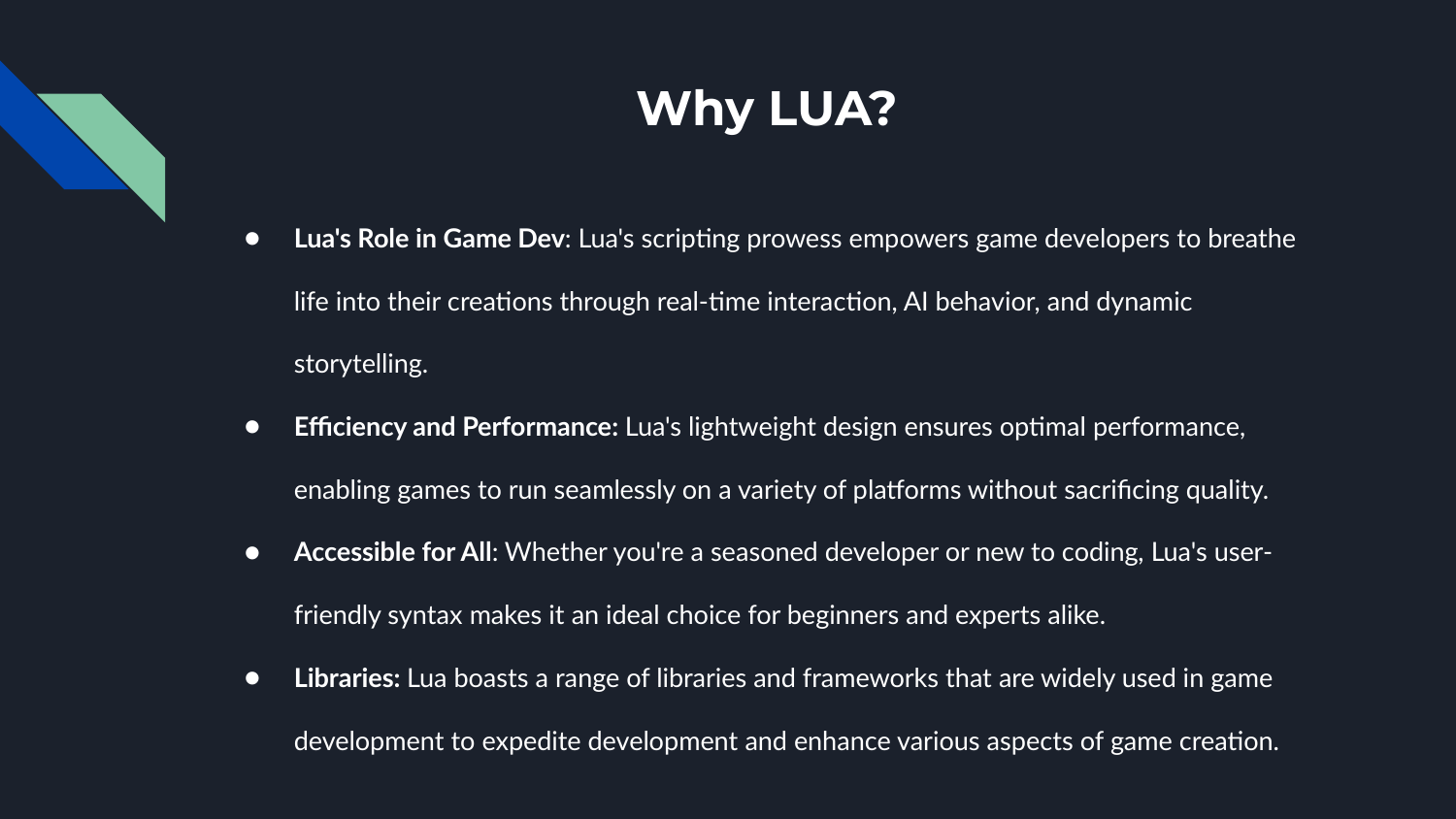

# Why LUA?
Lua's Role in Game Dev: Lua's scripting prowess empowers game developers to breathe life into their creations through real-time interaction, AI behavior, and dynamic storytelling.
Efficiency and Performance: Lua's lightweight design ensures optimal performance, enabling games to run seamlessly on a variety of platforms without sacrificing quality.
Accessible for All: Whether you're a seasoned developer or new to coding, Lua's user-friendly syntax makes it an ideal choice for beginners and experts alike.
Libraries: Lua boasts a range of libraries and frameworks that are widely used in game development to expedite development and enhance various aspects of game creation.